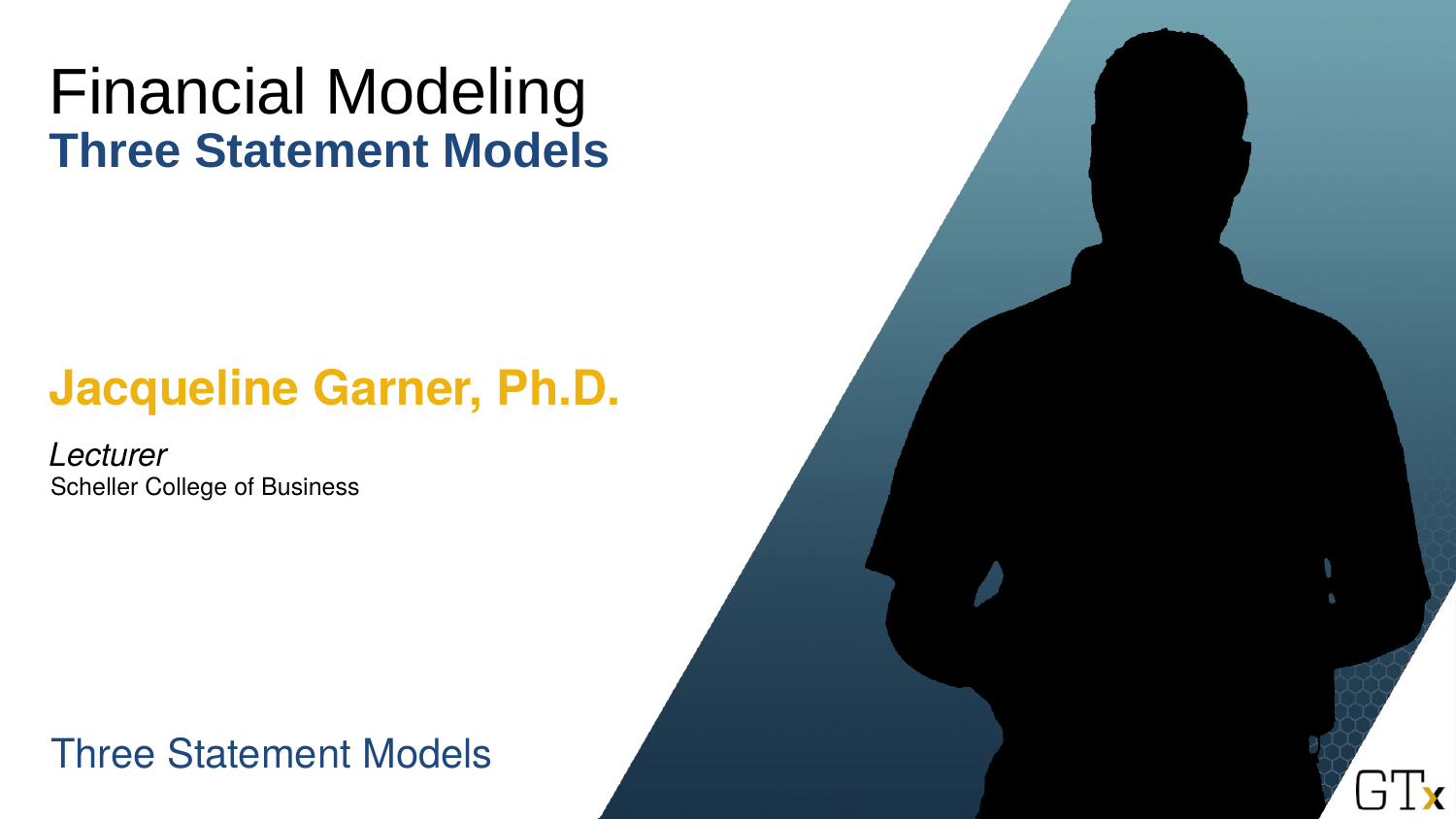

# Financial Modeling
Three Statement Models
Jacqueline Garner, Ph.D.
Lecturer
Scheller College of Business
Three Statement Models